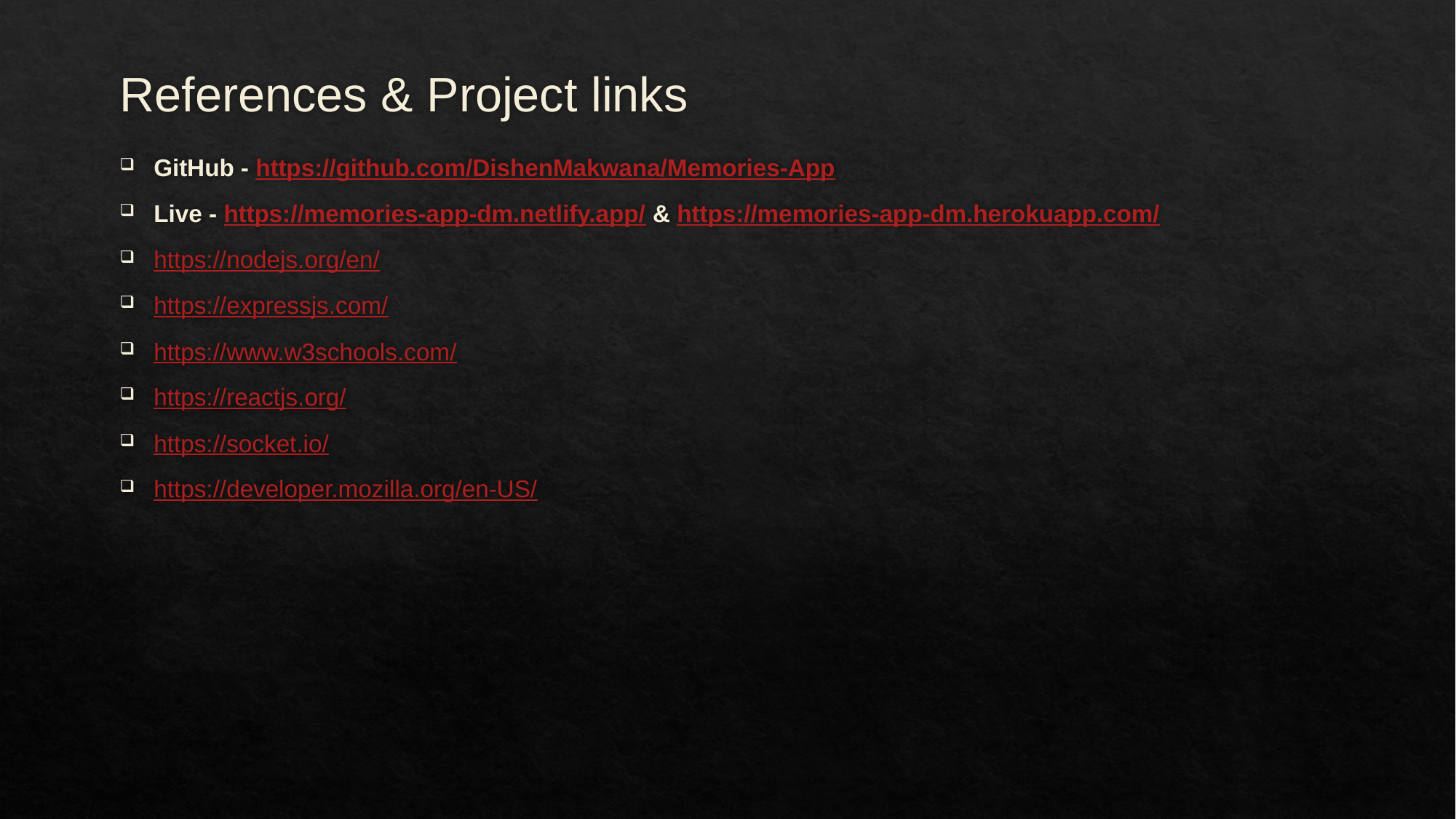

# References & Project links
GitHub - https://github.com/DishenMakwana/Memories-App
Live - https://memories-app-dm.netlify.app/ & https://memories-app-dm.herokuapp.com/
https://nodejs.org/en/
https://expressjs.com/
https://www.w3schools.com/
https://reactjs.org/
https://socket.io/
https://developer.mozilla.org/en-US/